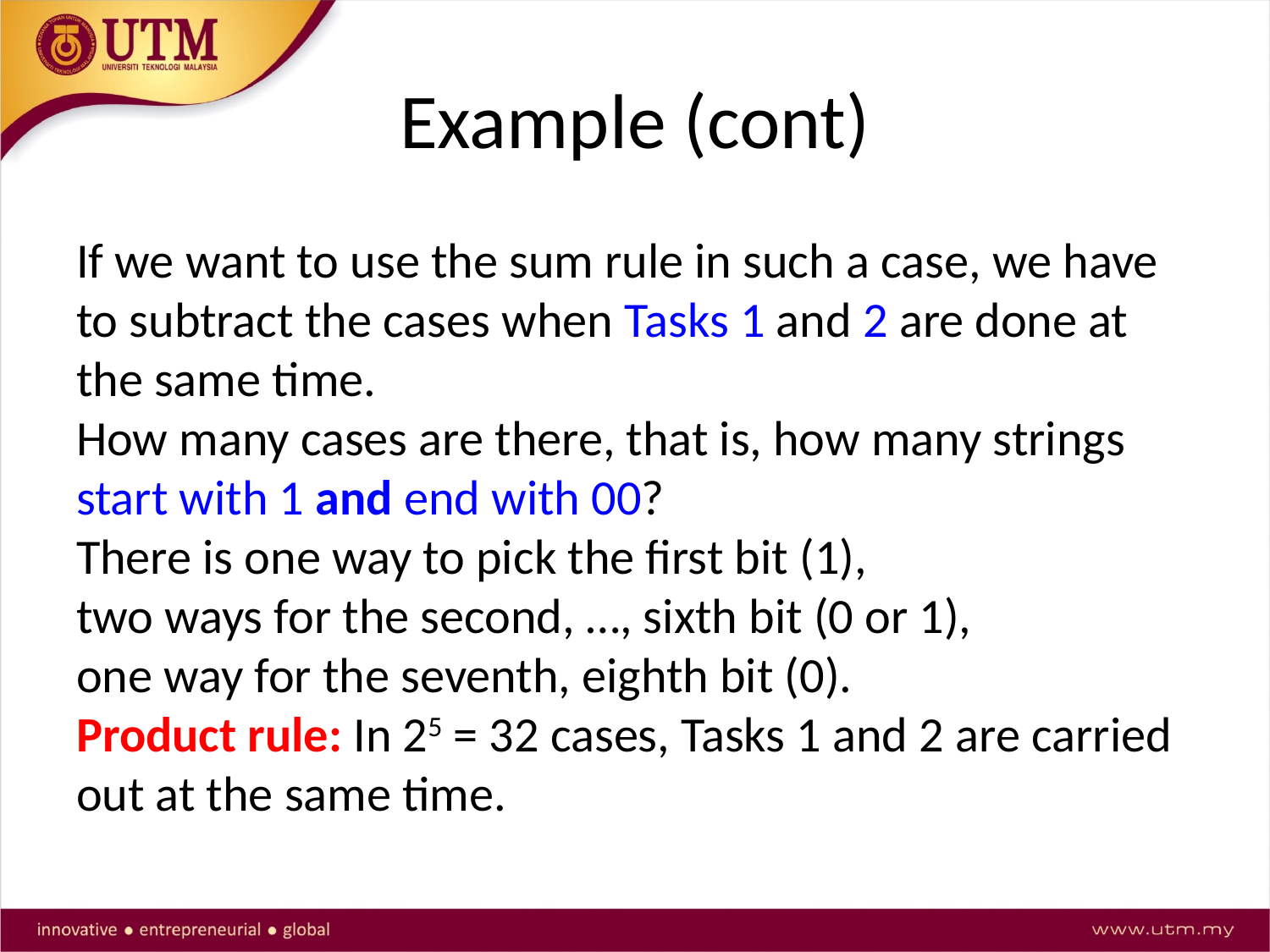

# Example (cont)
If we want to use the sum rule in such a case, we have to subtract the cases when Tasks 1 and 2 are done at the same time.
How many cases are there, that is, how many strings start with 1 and end with 00?
There is one way to pick the first bit (1),
two ways for the second, …, sixth bit (0 or 1),
one way for the seventh, eighth bit (0).
Product rule: In 25 = 32 cases, Tasks 1 and 2 are carried out at the same time.